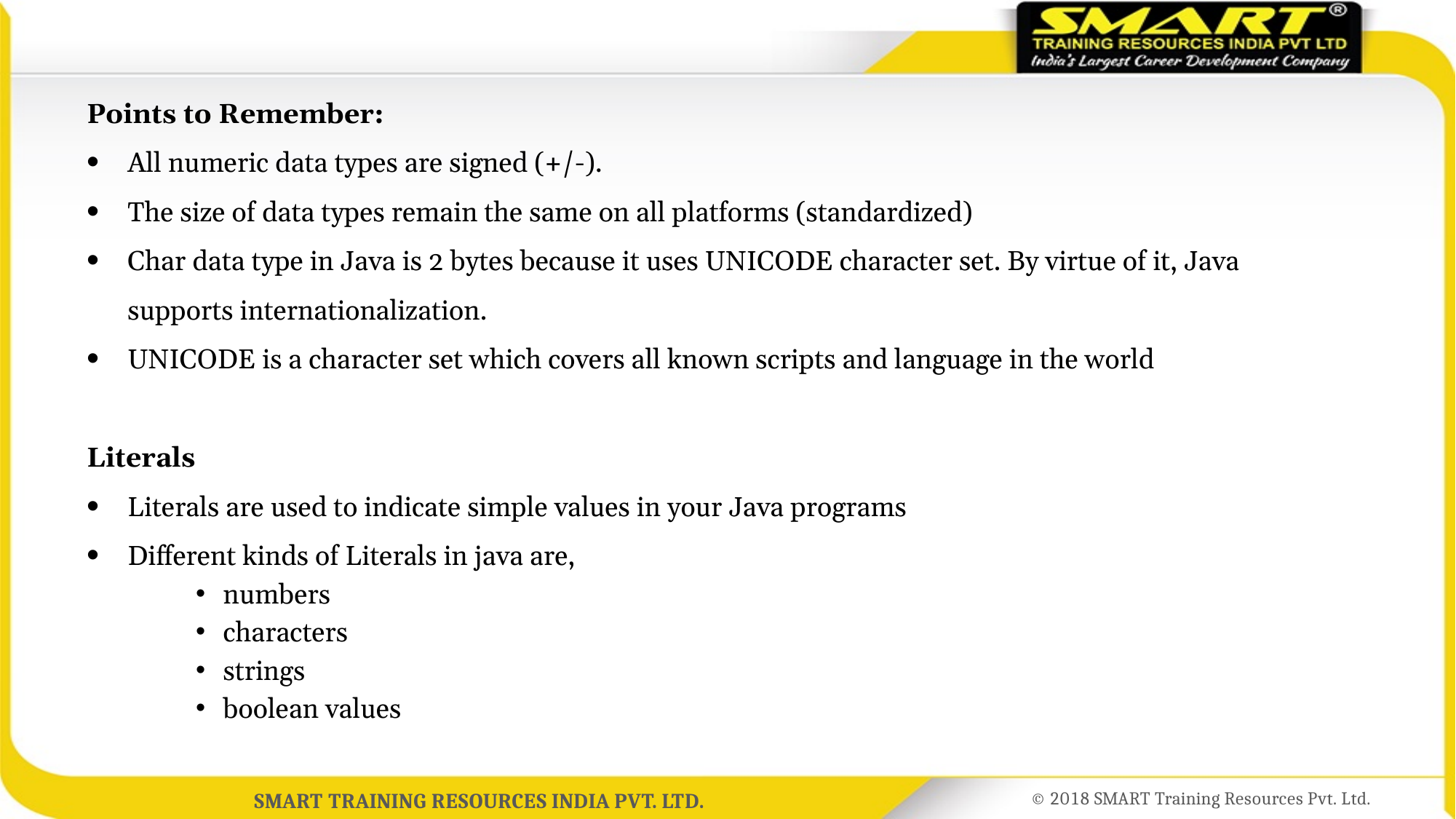

Points to Remember:
All numeric data types are signed (+/-).
The size of data types remain the same on all platforms (standardized)
Char data type in Java is 2 bytes because it uses UNICODE character set. By virtue of it, Java supports internationalization.
UNICODE is a character set which covers all known scripts and language in the world

Literals
Literals are used to indicate simple values in your Java programs
Different kinds of Literals in java are,
numbers
characters
strings
boolean values